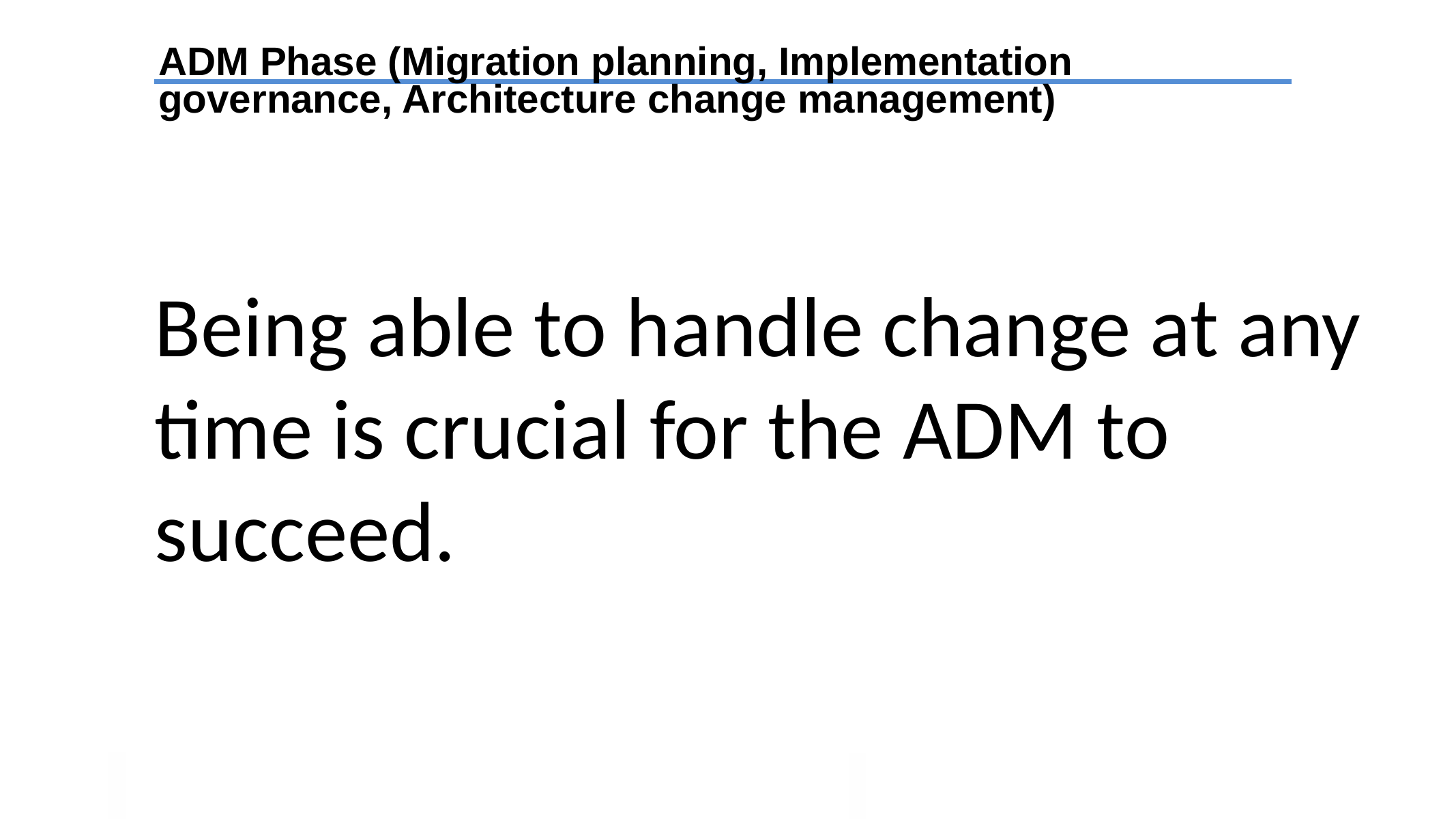

ADM Phase (Migration planning, Implementation governance, Architecture change management)

Being able to handle change at any time is crucial for the ADM to succeed.
TEXT
TEXT